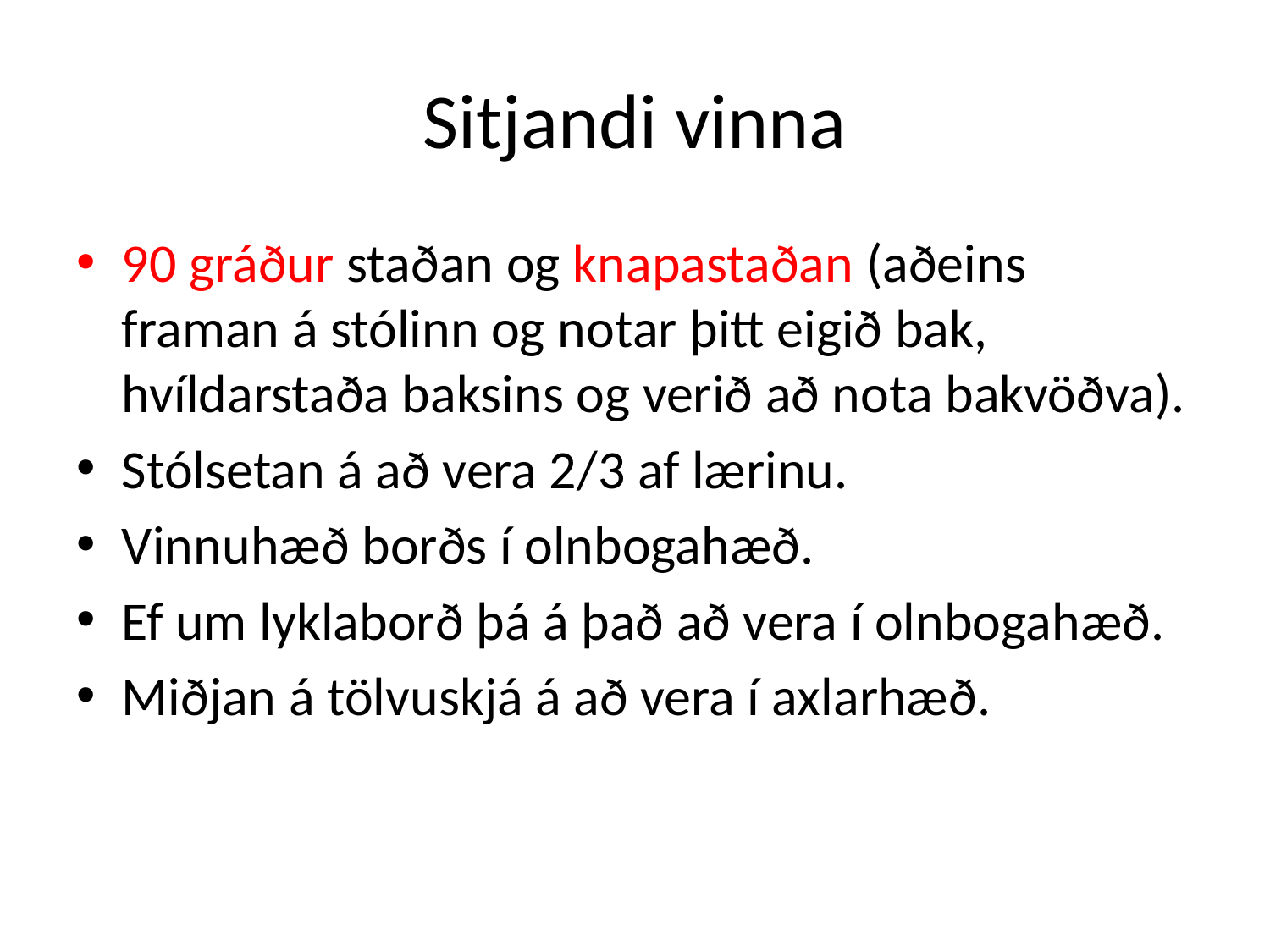

# Sitjandi vinna
90 gráður staðan og knapastaðan (aðeins framan á stólinn og notar þitt eigið bak, hvíldarstaða baksins og verið að nota bakvöðva).
Stólsetan á að vera 2/3 af lærinu.
Vinnuhæð borðs í olnbogahæð.
Ef um lyklaborð þá á það að vera í olnbogahæð.
Miðjan á tölvuskjá á að vera í axlarhæð.